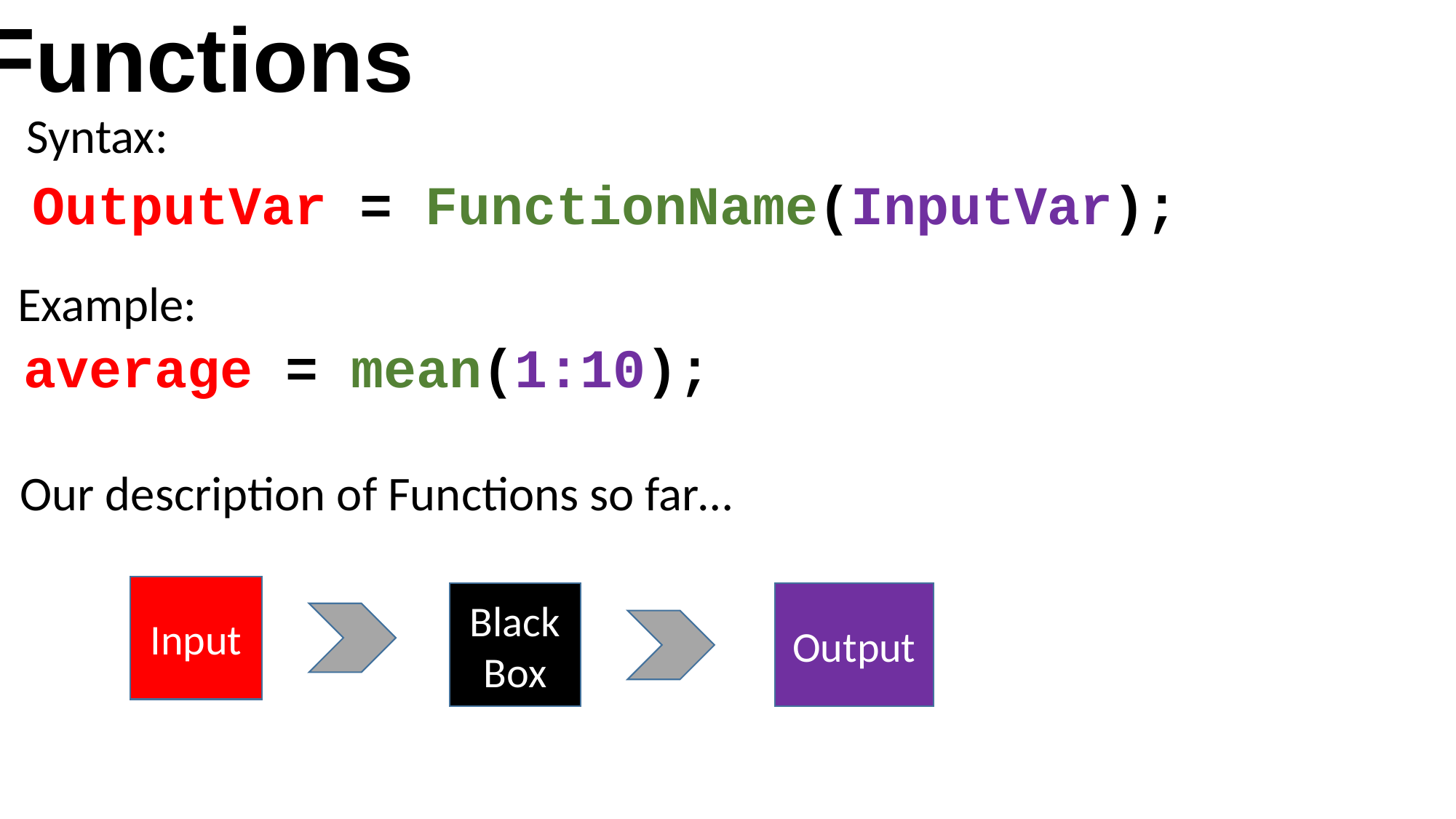

Functions
Syntax:
OutputVar = FunctionName(InputVar);
Example:
average = mean(1:10);
Our description of Functions so far…
Input
Black Box
Output